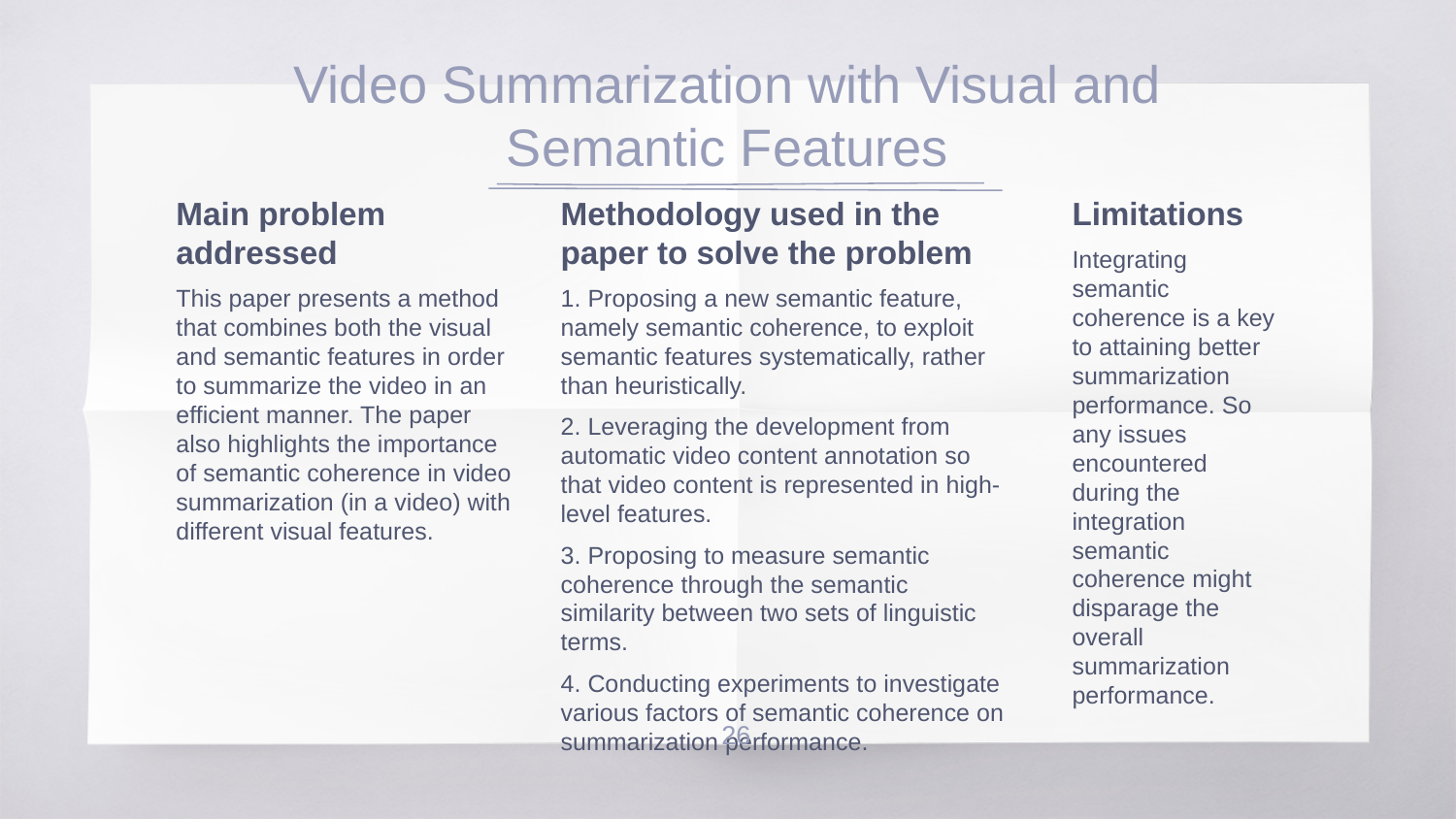

# Video Summarization with Visual and Semantic Features
Main problem addressed
This paper presents a method that combines both the visual and semantic features in order to summarize the video in an efficient manner. The paper also highlights the importance of semantic coherence in video summarization (in a video) with different visual features.
Methodology used in the paper to solve the problem
1. Proposing a new semantic feature, namely semantic coherence, to exploit semantic features systematically, rather than heuristically.
2. Leveraging the development from automatic video content annotation so that video content is represented in high-level features.
3. Proposing to measure semantic coherence through the semantic similarity between two sets of linguistic terms.
4. Conducting experiments to investigate various factors of semantic coherence on summarization performance.

Limitations
Integrating semantic coherence is a key to attaining better summarization performance. So any issues encountered during the integration semantic coherence might disparage the overall summarization performance.

26